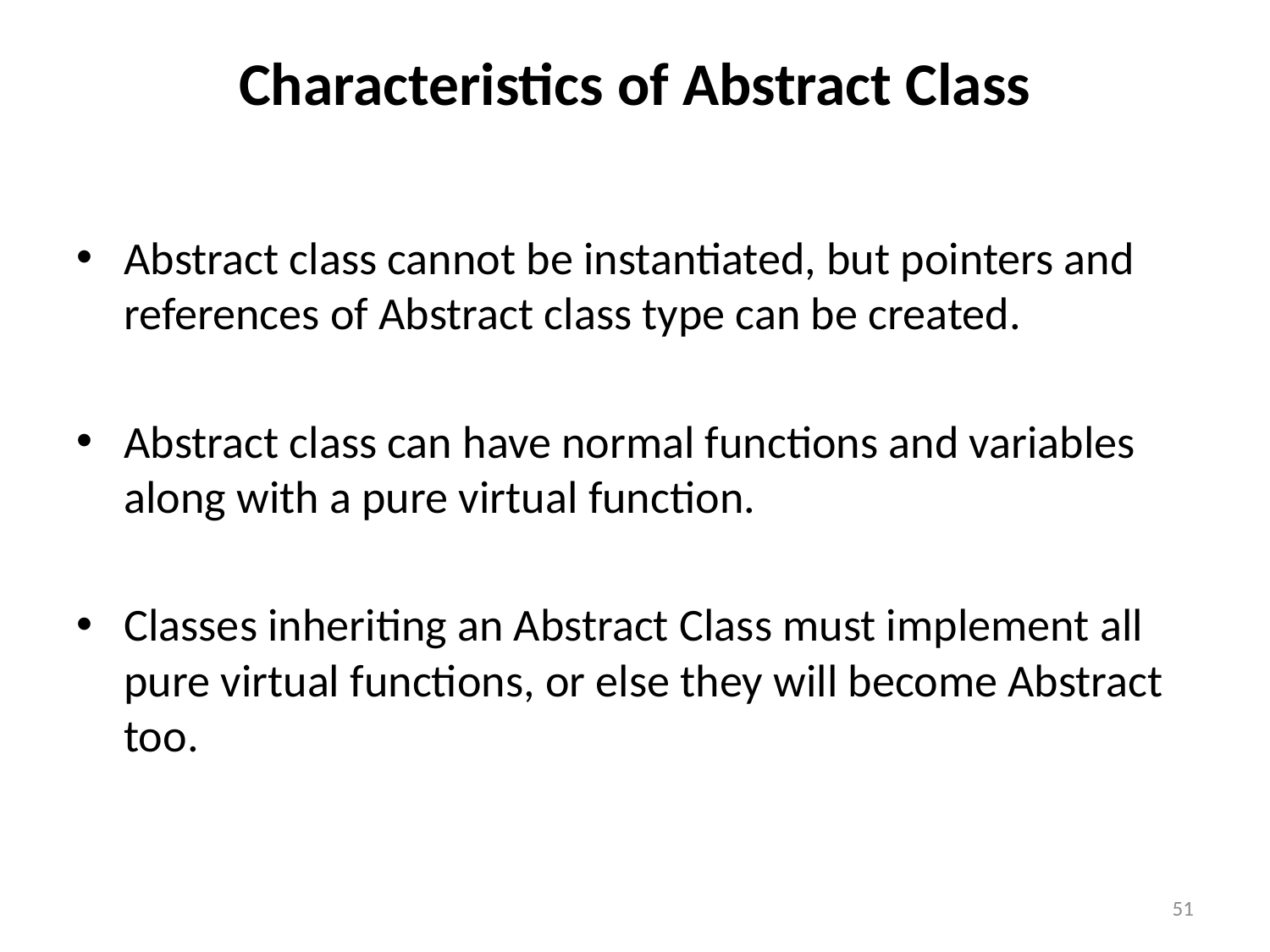

# Characteristics of Abstract Class
Abstract class cannot be instantiated, but pointers and references of Abstract class type can be created.

Abstract class can have normal functions and variables along with a pure virtual function.

Classes inheriting an Abstract Class must implement all pure virtual functions, or else they will become Abstract too.

51